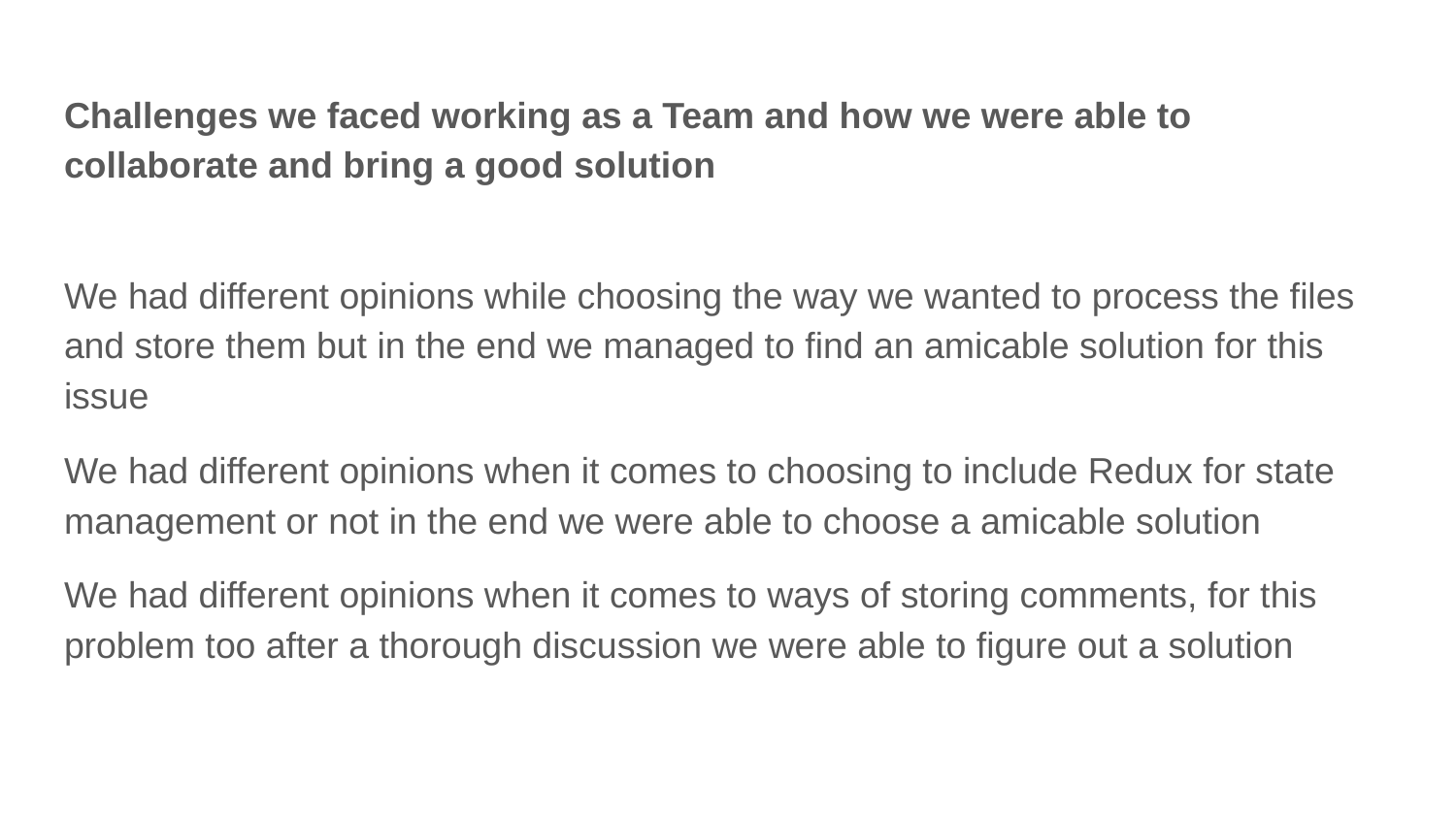

# Challenges we faced working as a Team and how we were able to collaborate and bring a good solution

We had different opinions while choosing the way we wanted to process the files and store them but in the end we managed to find an amicable solution for this issue
We had different opinions when it comes to choosing to include Redux for state management or not in the end we were able to choose a amicable solution
We had different opinions when it comes to ways of storing comments, for this problem too after a thorough discussion we were able to figure out a solution